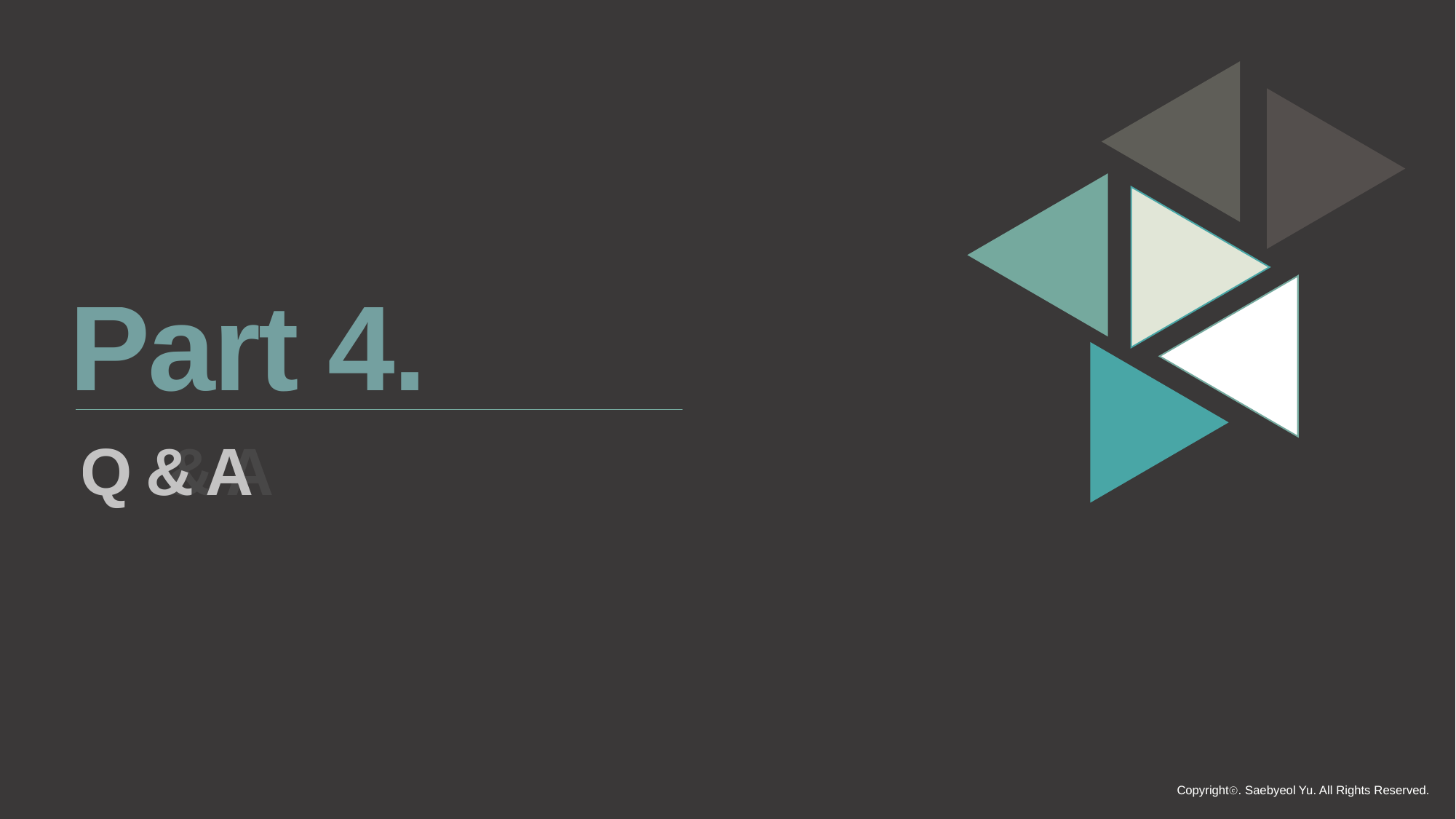

Part 4.
Q & A
& A
Copyrightⓒ. Saebyeol Yu. All Rights Reserved.